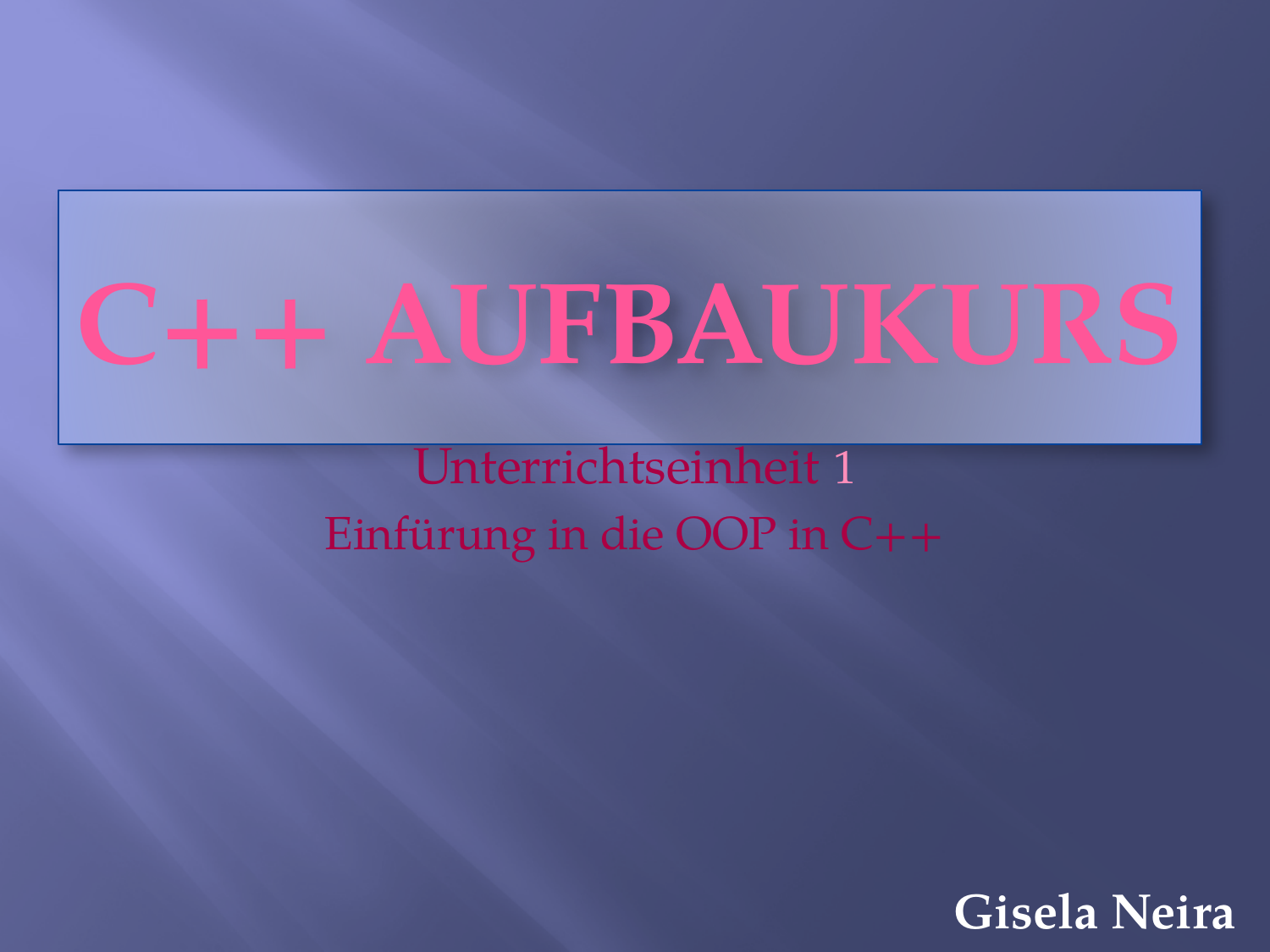

# C++ AUFBAUKURS
Unterrichtseinheit 1
Einfürung in die OOP in C++
Gisela Neira